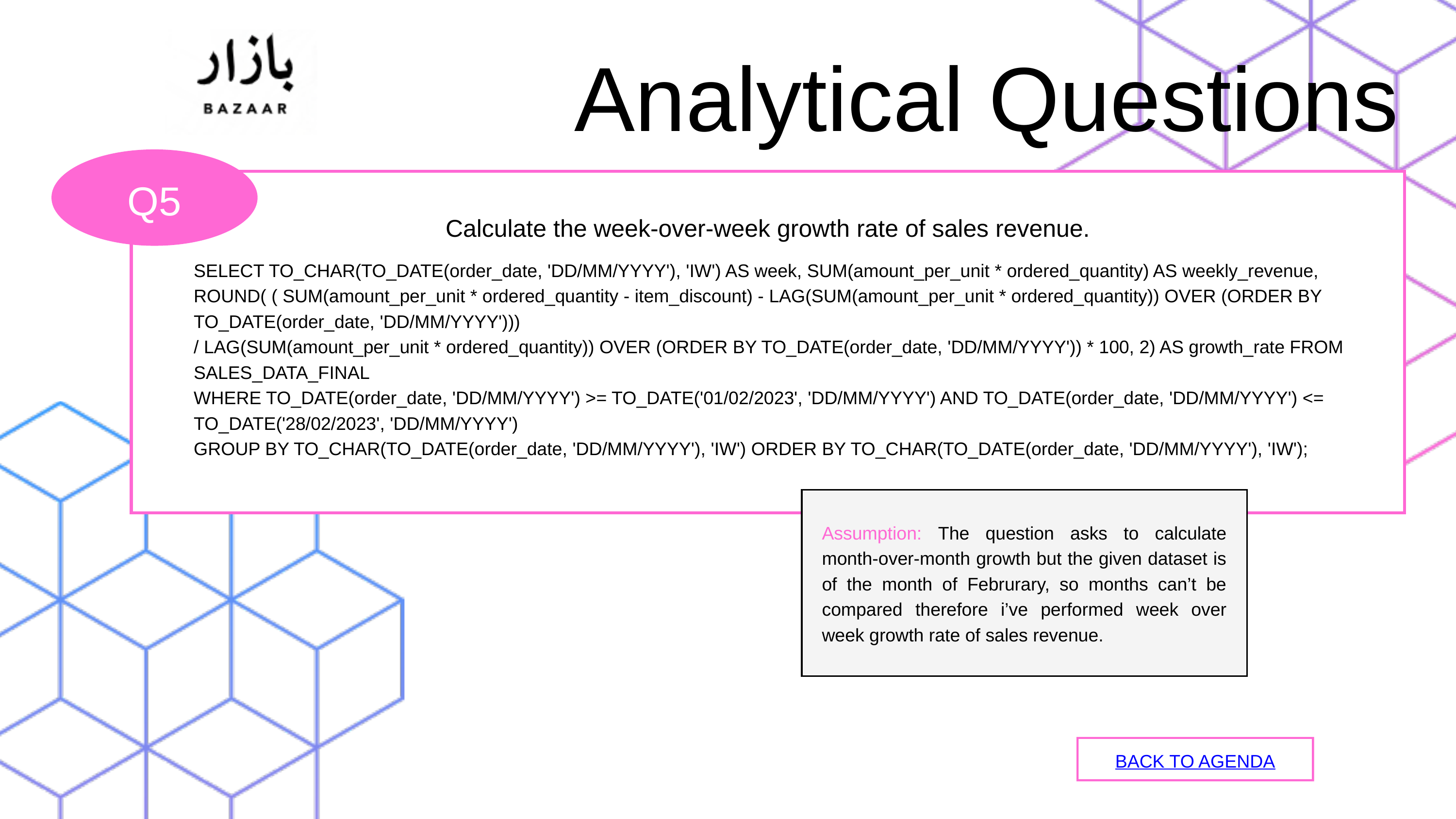

Analytical Questions

Q5
Calculate the week-over-week growth rate of sales revenue.
SELECT TO_CHAR(TO_DATE(order_date, 'DD/MM/YYYY'), 'IW') AS week, SUM(amount_per_unit * ordered_quantity) AS weekly_revenue, ROUND( ( SUM(amount_per_unit * ordered_quantity - item_discount) - LAG(SUM(amount_per_unit * ordered_quantity)) OVER (ORDER BY TO_DATE(order_date, 'DD/MM/YYYY')))
/ LAG(SUM(amount_per_unit * ordered_quantity)) OVER (ORDER BY TO_DATE(order_date, 'DD/MM/YYYY')) * 100, 2) AS growth_rate FROM SALES_DATA_FINAL
WHERE TO_DATE(order_date, 'DD/MM/YYYY') >= TO_DATE('01/02/2023', 'DD/MM/YYYY') AND TO_DATE(order_date, 'DD/MM/YYYY') <= TO_DATE('28/02/2023', 'DD/MM/YYYY')
GROUP BY TO_CHAR(TO_DATE(order_date, 'DD/MM/YYYY'), 'IW') ORDER BY TO_CHAR(TO_DATE(order_date, 'DD/MM/YYYY'), 'IW');

Assumption: The question asks to calculate month-over-month growth but the given dataset is of the month of Februrary, so months can’t be compared therefore i’ve performed week over week growth rate of sales revenue.

BACK TO AGENDA